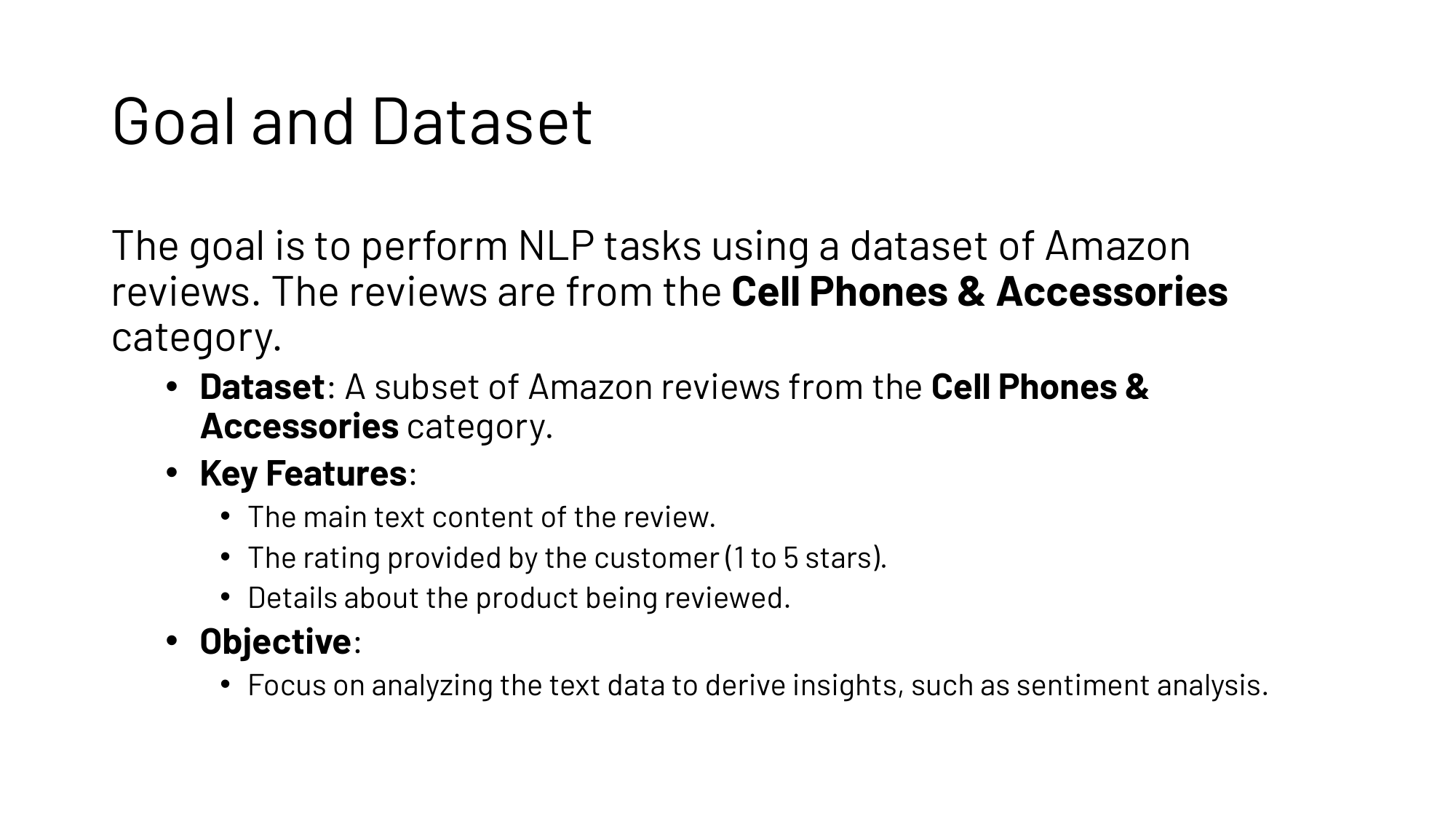

# Goal and Dataset
The goal is to perform NLP tasks using a dataset of Amazon reviews. The reviews are from the Cell Phones & Accessories category.
Dataset: A subset of Amazon reviews from the Cell Phones & Accessories category.
Key Features:
The main text content of the review.
The rating provided by the customer (1 to 5 stars).
Details about the product being reviewed.
Objective:
Focus on analyzing the text data to derive insights, such as sentiment analysis.